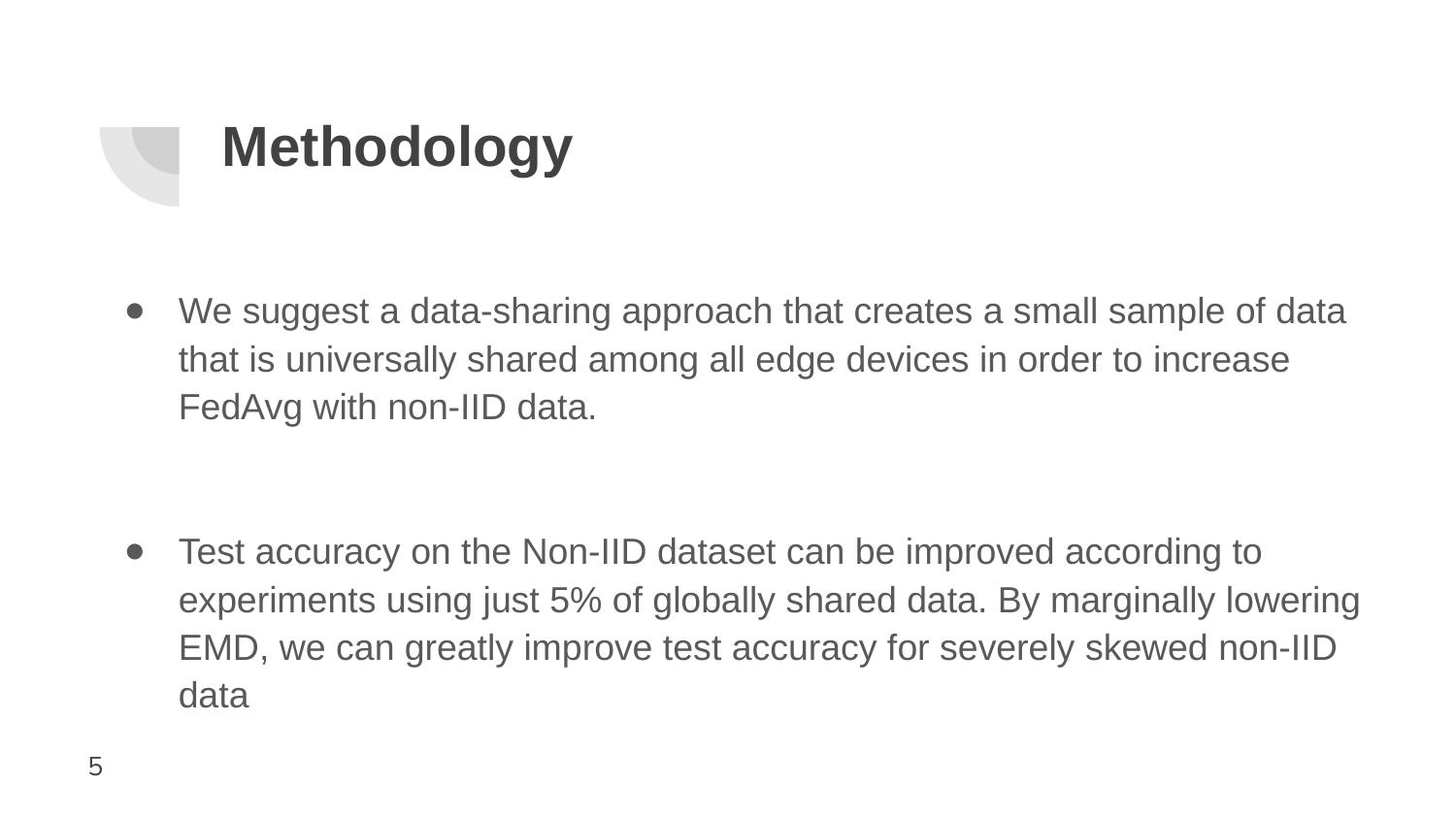

# Methodology

We suggest a data-sharing approach that creates a small sample of data that is universally shared among all edge devices in order to increase FedAvg with non-IID data.

Test accuracy on the Non-IID dataset can be improved according to experiments using just 5% of globally shared data. By marginally lowering EMD, we can greatly improve test accuracy for severely skewed non-IID data
5